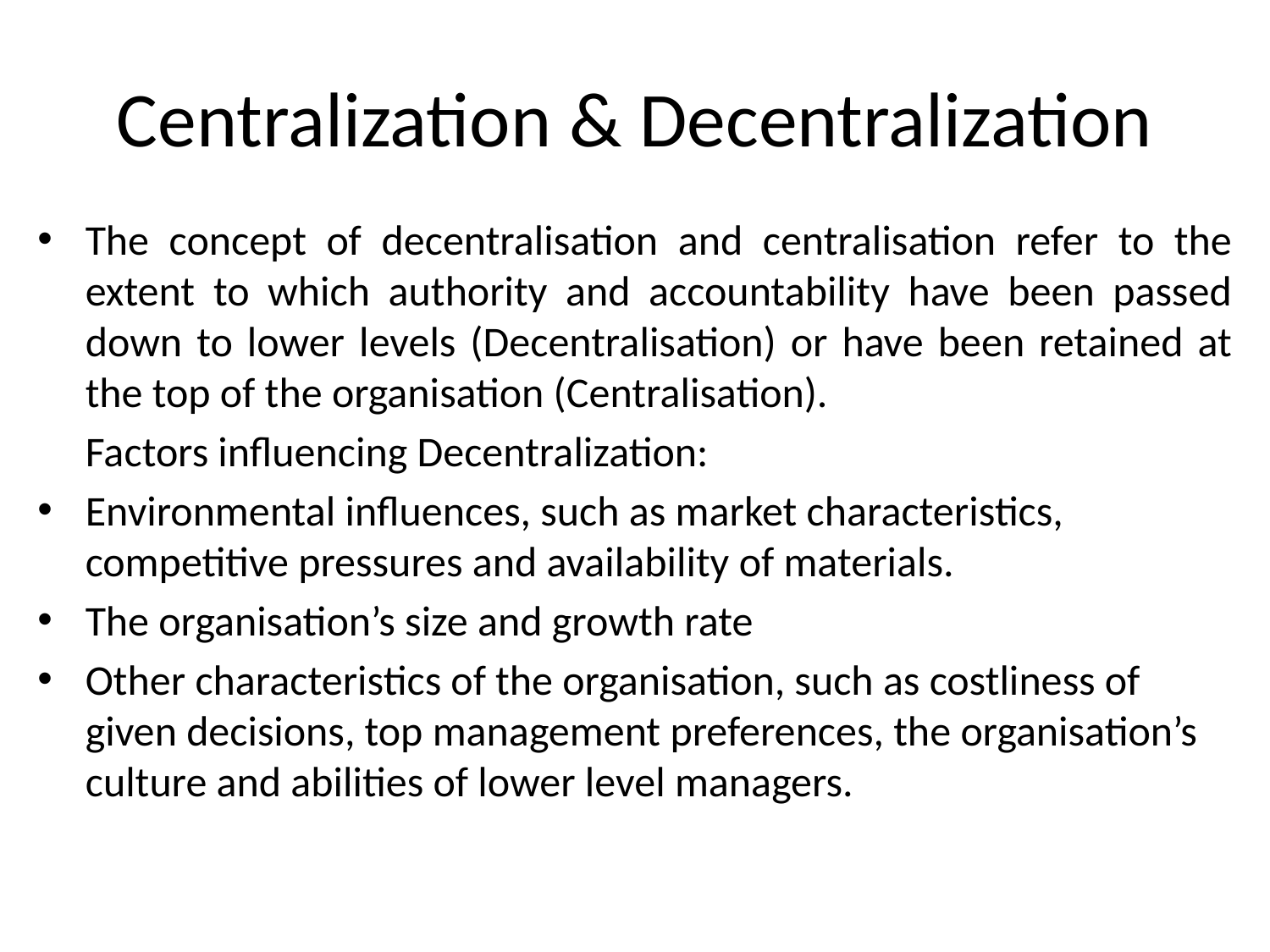

# Centralization & Decentralization
The concept of decentralisation and centralisation refer to the extent to which authority and accountability have been passed down to lower levels (Decentralisation) or have been retained at the top of the organisation (Centralisation).
	Factors influencing Decentralization:
Environmental influences, such as market characteristics, competitive pressures and availability of materials.
The organisation’s size and growth rate
Other characteristics of the organisation, such as costliness of given decisions, top management preferences, the organisation’s culture and abilities of lower level managers.